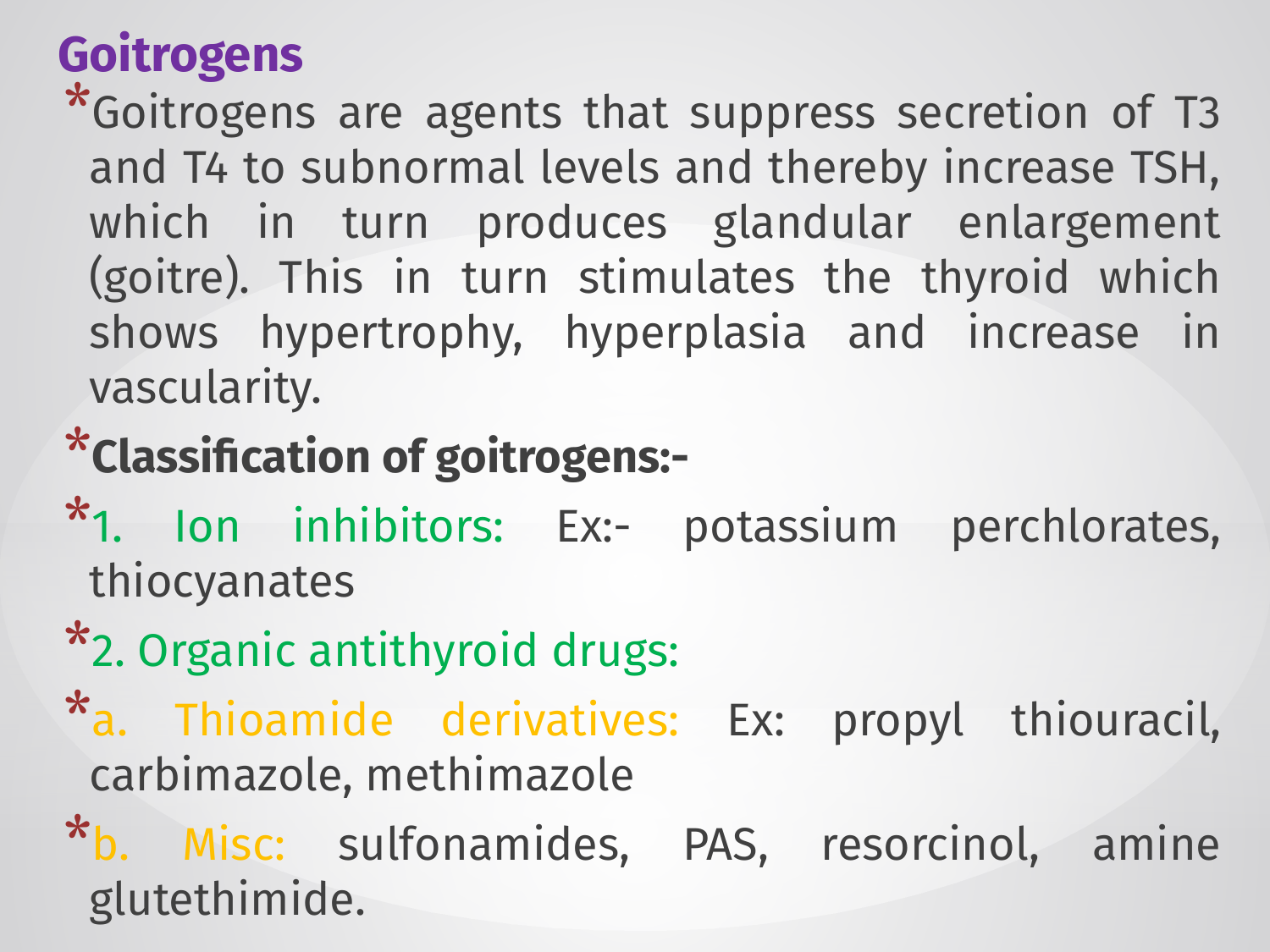

# Goitrogens
Goitrogens are agents that suppress secretion of T3 and T4 to subnormal levels and thereby increase TSH, which in turn produces glandular enlargement (goitre). This in turn stimulates the thyroid which shows hypertrophy, hyperplasia and increase in vascularity.
Classification of goitrogens:-
1. Ion inhibitors: Ex:- potassium perchlorates, thiocyanates
2. Organic antithyroid drugs:
a. Thioamide derivatives: Ex: propyl thiouracil, carbimazole, methimazole
b. Misc: sulfonamides, PAS, resorcinol, amine glutethimide.